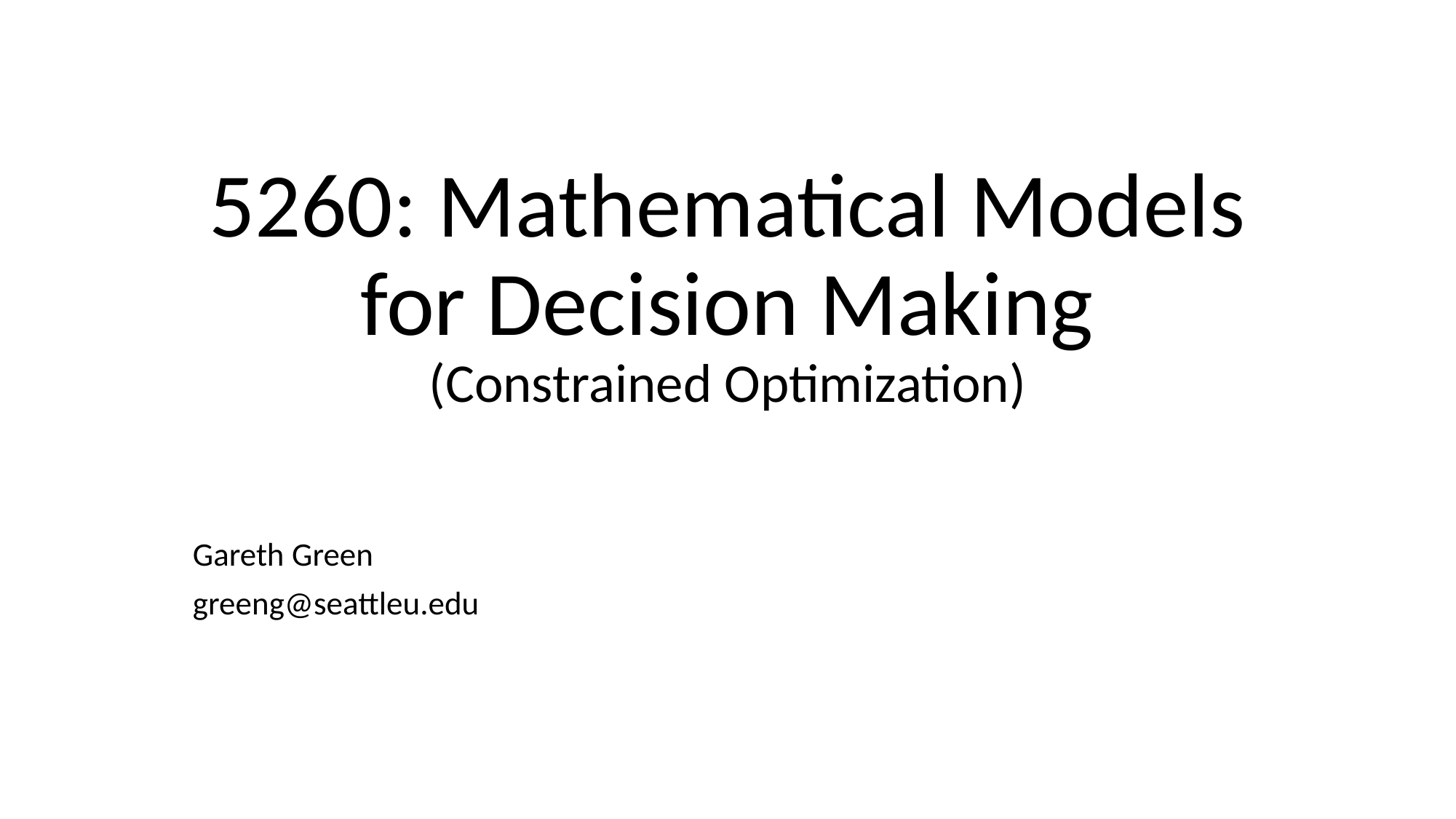

# 5260: Mathematical Models for Decision Making (Constrained Optimization)

Gareth Green
greeng@seattleu.edu